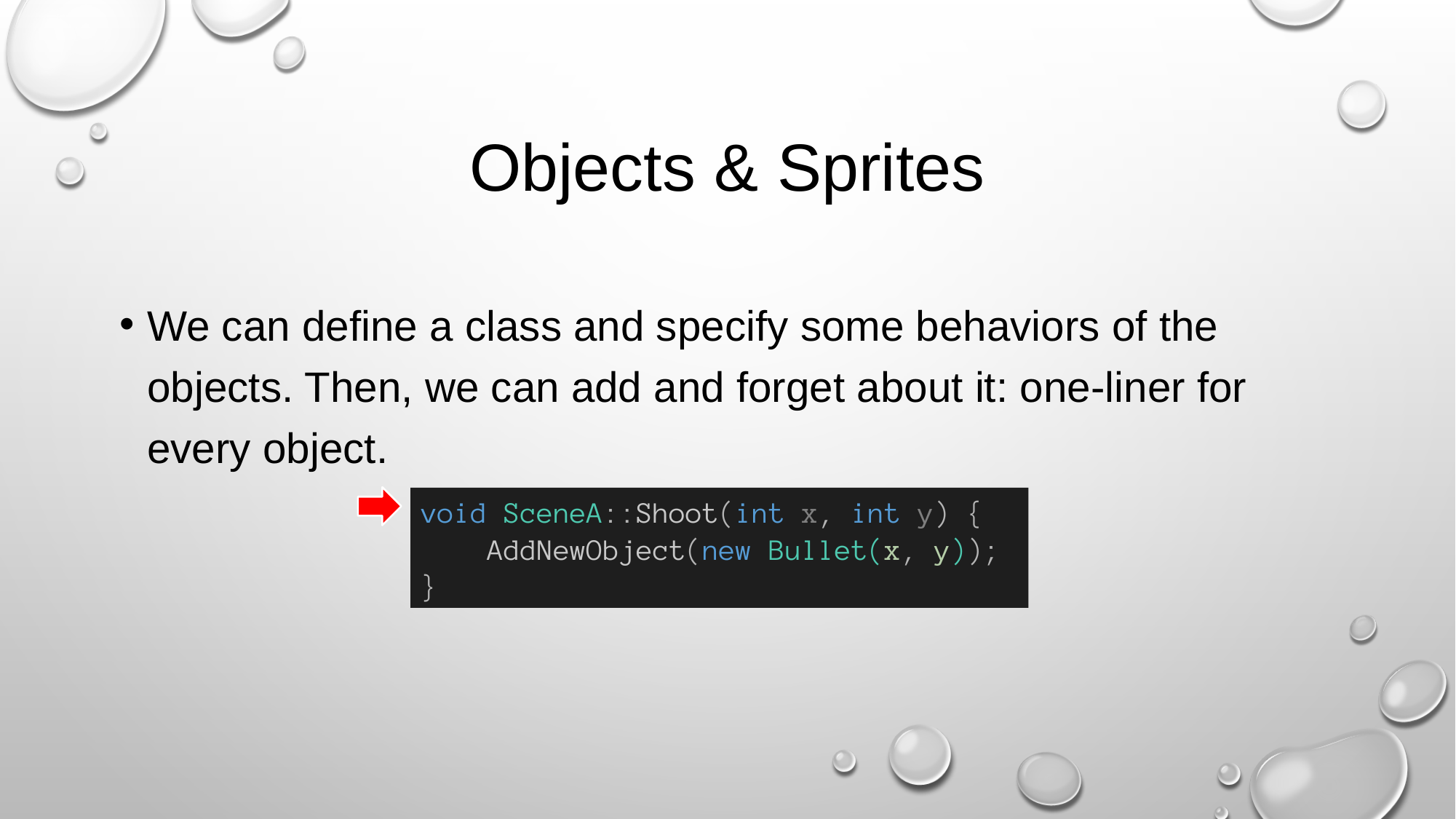

# Objects & Sprites
We can define a class and specify some behaviors of the objects. Then, we can add and forget about it: one-liner for every object.

void SceneA::Shoot(int x, int y) {
    AddNewObject(new Bullet(x, y));
}